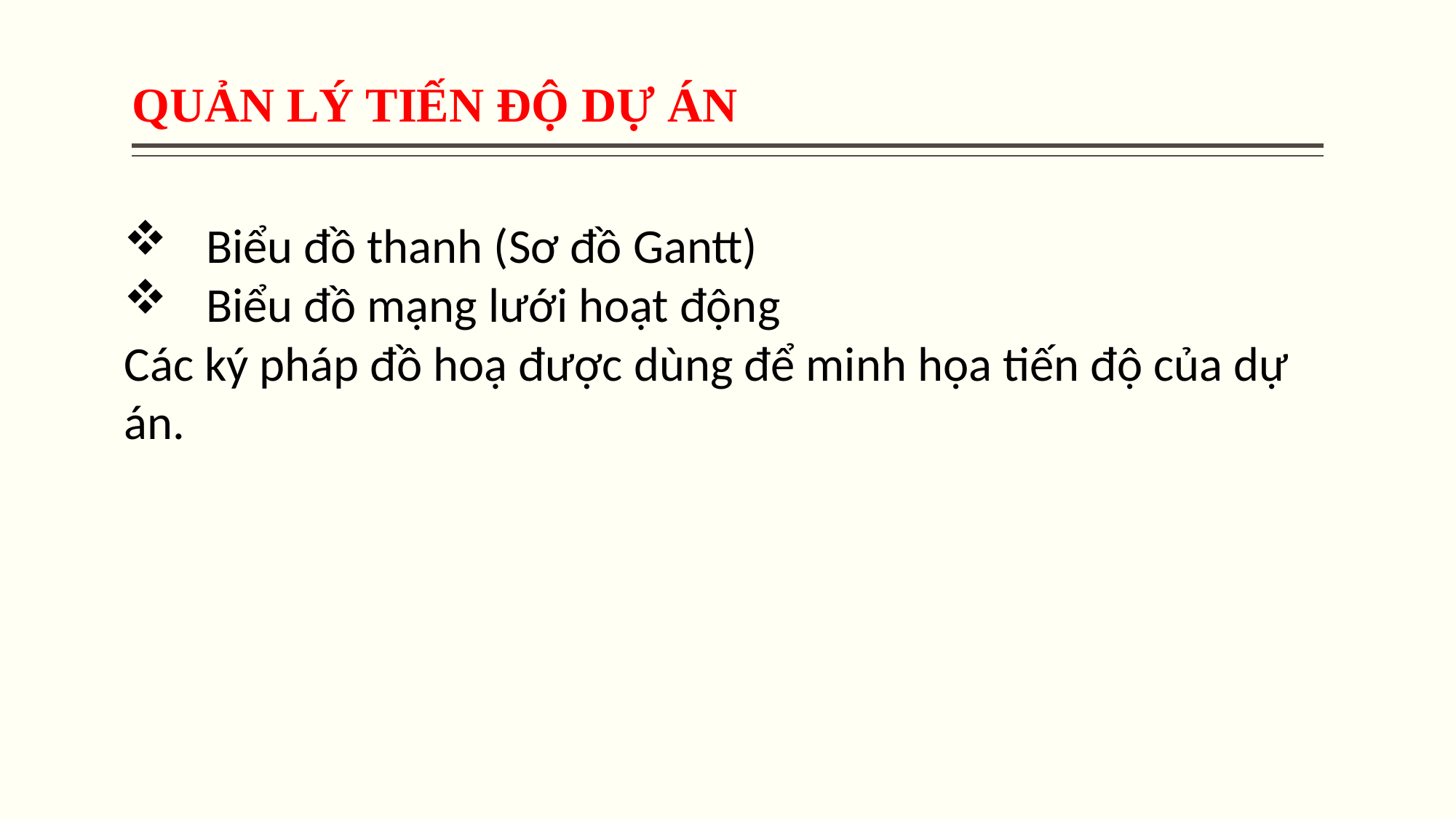

QUẢN LÝ TIẾN ĐỘ DỰ ÁN

Biểu đồ thanh (Sơ đồ Gantt)
Biểu đồ mạng lưới hoạt động
Các ký pháp đồ hoạ được dùng để minh họa tiến độ của dự án.